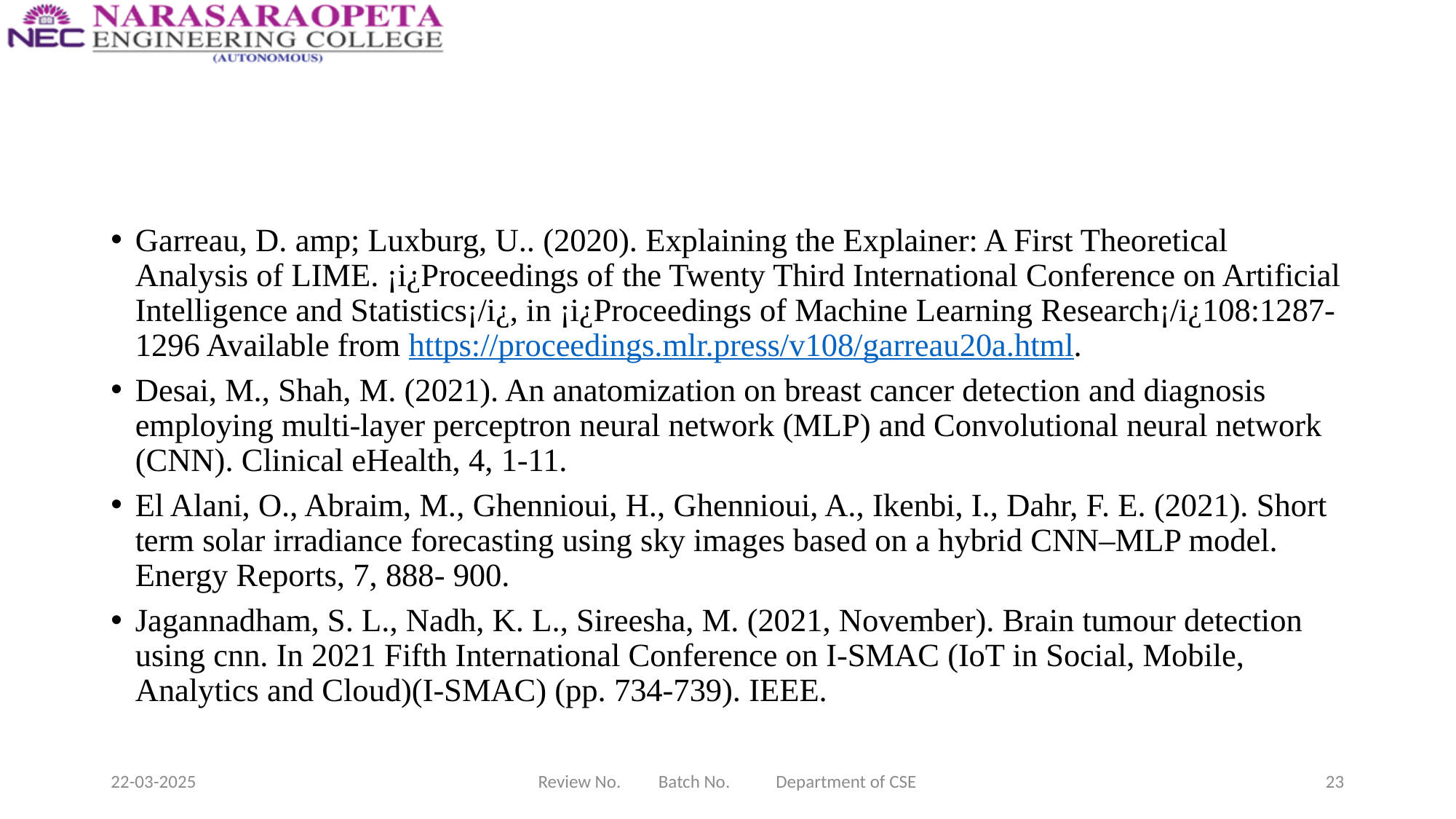

Garreau, D. amp; Luxburg, U.. (2020). Explaining the Explainer: A First Theoretical Analysis of LIME. ¡i¿Proceedings of the Twenty Third International Conference on Artificial Intelligence and Statistics¡/i¿, in ¡i¿Proceedings of Machine Learning Research¡/i¿108:1287-1296 Available from https://proceedings.mlr.press/v108/garreau20a.html.
Desai, M., Shah, M. (2021). An anatomization on breast cancer detection and diagnosis employing multi-layer perceptron neural network (MLP) and Convolutional neural network (CNN). Clinical eHealth, 4, 1-11.
El Alani, O., Abraim, M., Ghennioui, H., Ghennioui, A., Ikenbi, I., Dahr, F. E. (2021). Short term solar irradiance forecasting using sky images based on a hybrid CNN–MLP model. Energy Reports, 7, 888- 900.
Jagannadham, S. L., Nadh, K. L., Sireesha, M. (2021, November). Brain tumour detection using cnn. In 2021 Fifth International Conference on I-SMAC (IoT in Social, Mobile, Analytics and Cloud)(I-SMAC) (pp. 734-739). IEEE.

22-03-2025
Review No.         Batch No.           Department of CSE
23